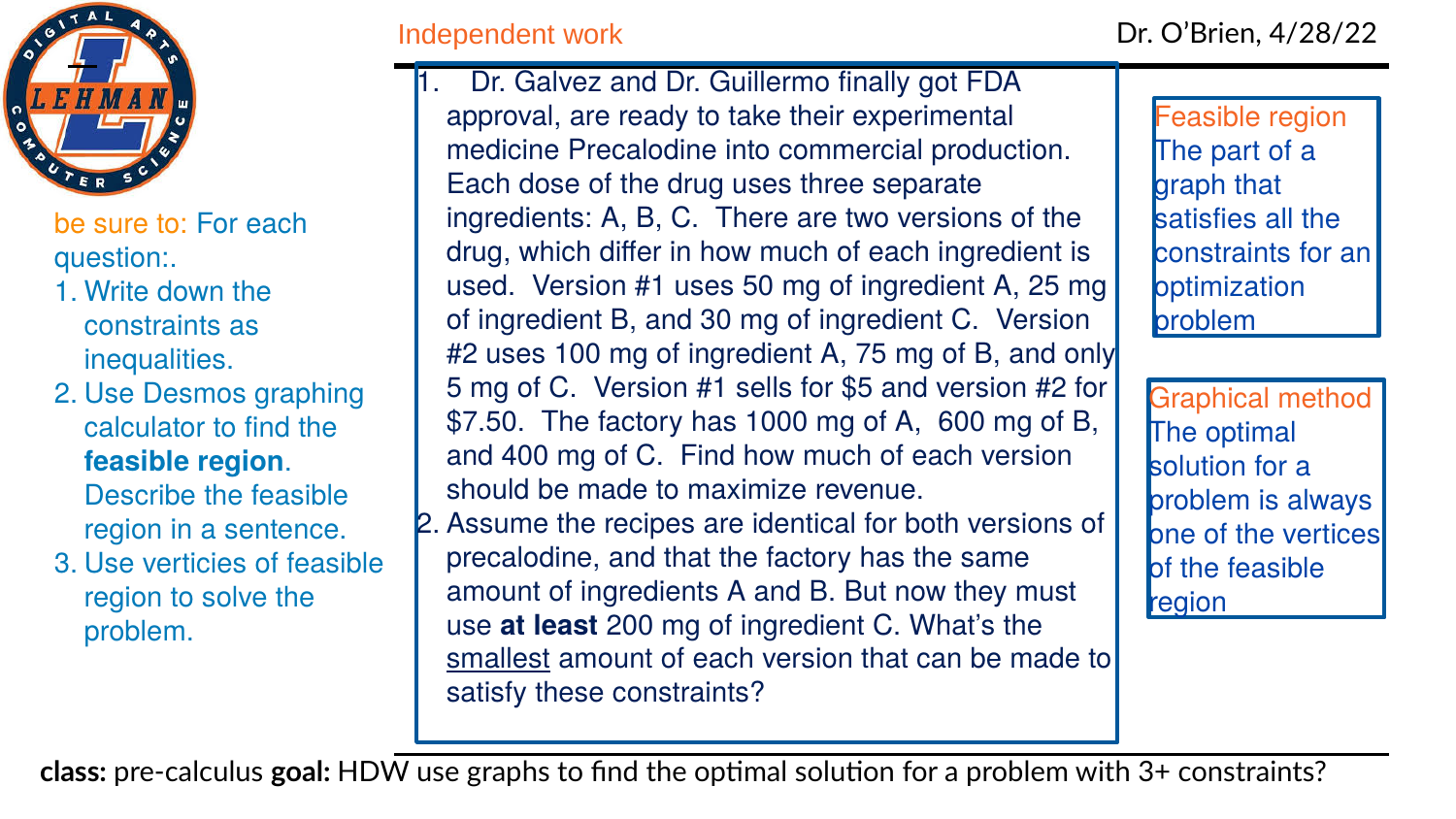

Independent work
   Dr. Galvez and Dr. Guillermo finally got FDA approval, are ready to take their experimental medicine Precalodine into commercial production.  Each dose of the drug uses three separate ingredients: A, B, C.  There are two versions of the drug, which differ in how much of each ingredient is used.  Version #1 uses 50 mg of ingredient A, 25 mg of ingredient B, and 30 mg of ingredient C.  Version #2 uses 100 mg of ingredient A, 75 mg of B, and only 5 mg of C.  Version #1 sells for $5 and version #2 for $7.50.  The factory has 1000 mg of A,  600 mg of B, and 400 mg of C.  Find how much of each version should be made to maximize revenue.
Assume the recipes are identical for both versions of precalodine, and that the factory has the same amount of ingredients A and B. But now they must use at least 200 mg of ingredient C. What’s the smallest amount of each version that can be made to satisfy these constraints?

Feasible region
The part of a graph that satisfies all the constraints for an optimization problem
be sure to: For each question:.
Write down the constraints as inequalities.
Use Desmos graphing calculator to find the feasible region.  Describe the feasible region in a sentence.
Use verticies of feasible region to solve the problem.
Graphical method
The optimal solution for a problem is always one of the vertices of the feasible region